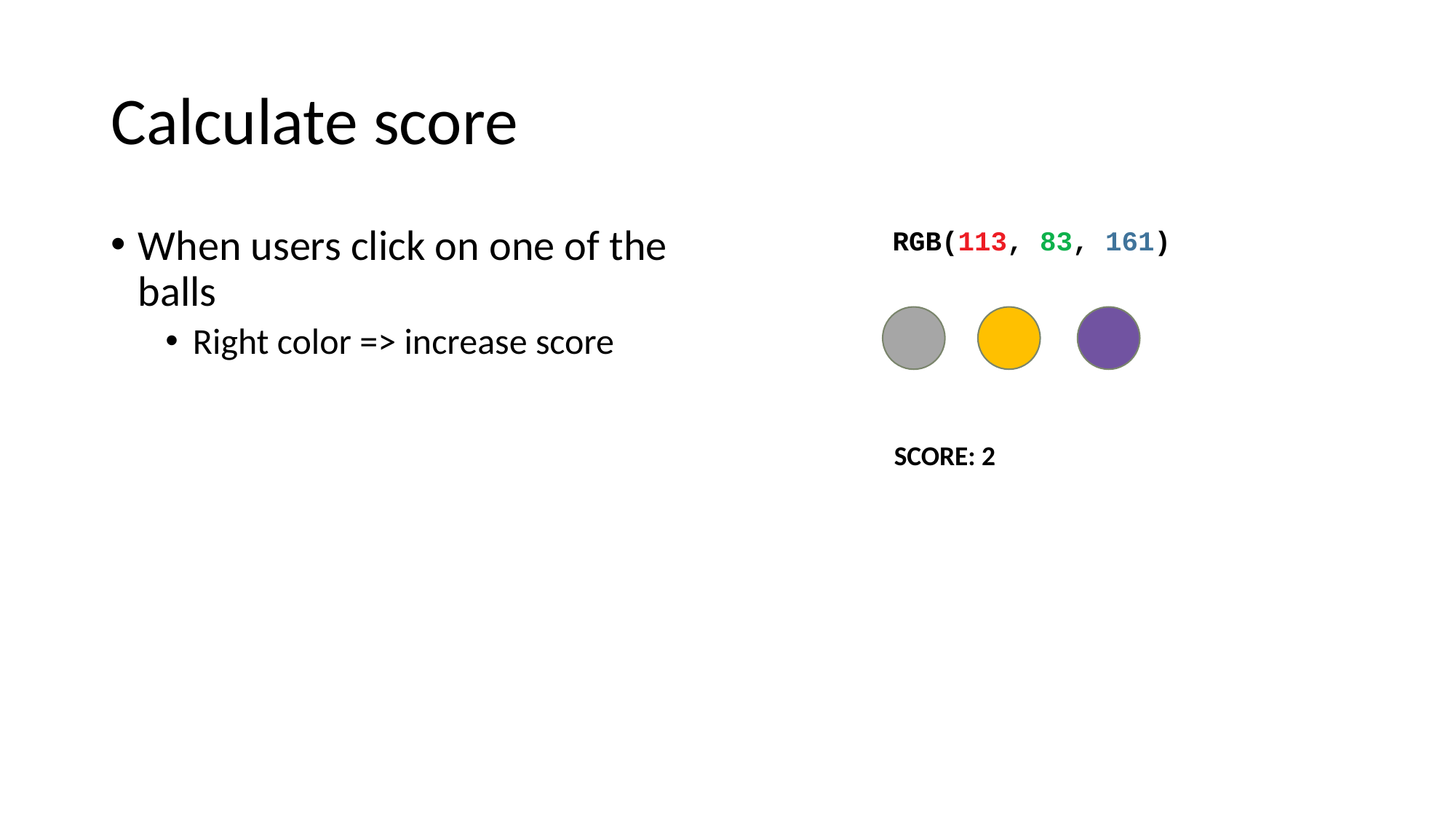

# Calculate score
When users click on one of the balls
Right color => increase score
RGB(113, 83, 161)

SCORE: 2